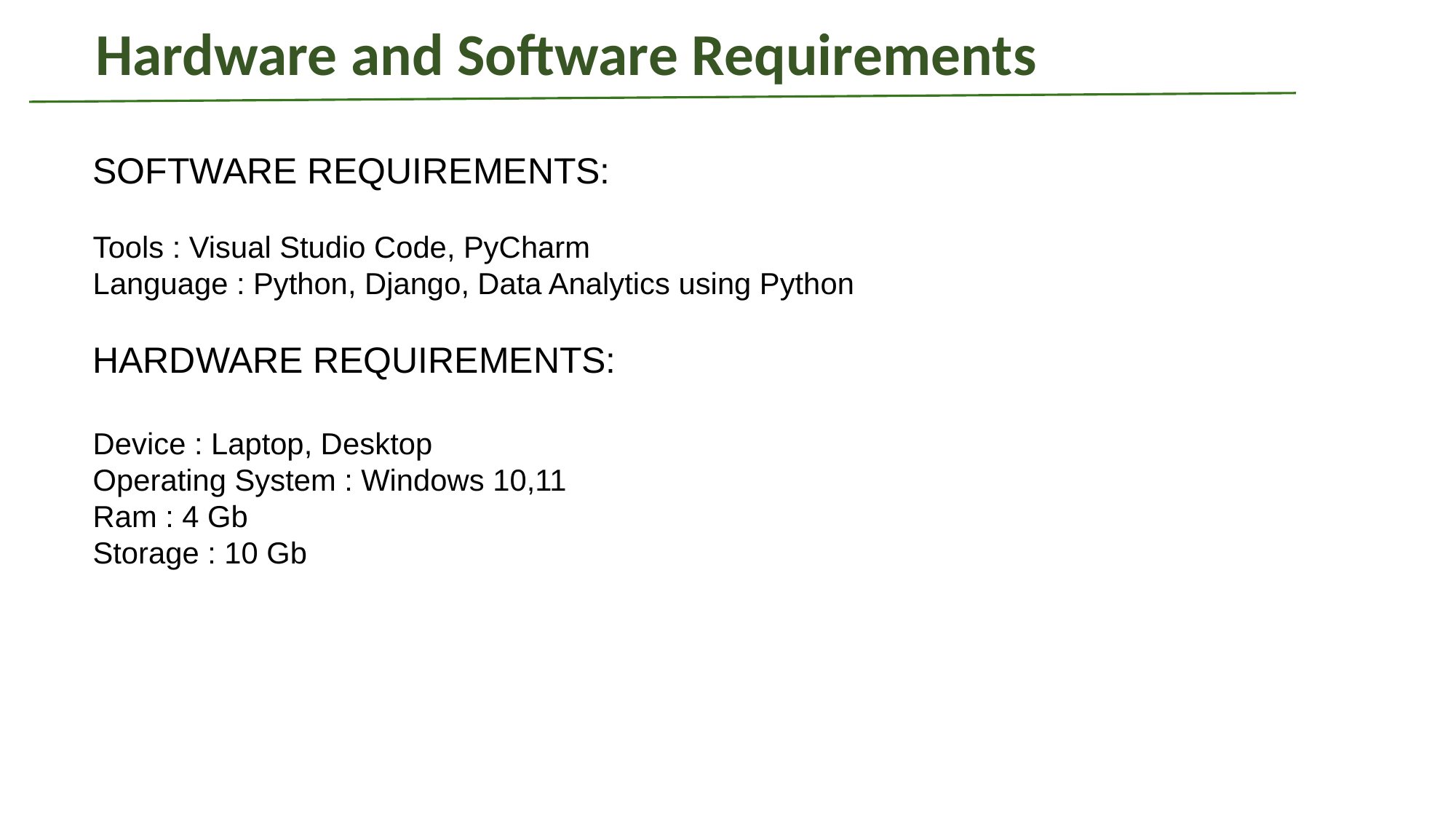

# Hardware and Software Requirements
SOFTWARE REQUIREMENTS:

Tools : Visual Studio Code, PyCharm
Language : Python, Django, Data Analytics using Python

HARDWARE REQUIREMENTS:

Device : Laptop, Desktop
Operating System : Windows 10,11
Ram : 4 Gb
Storage : 10 Gb